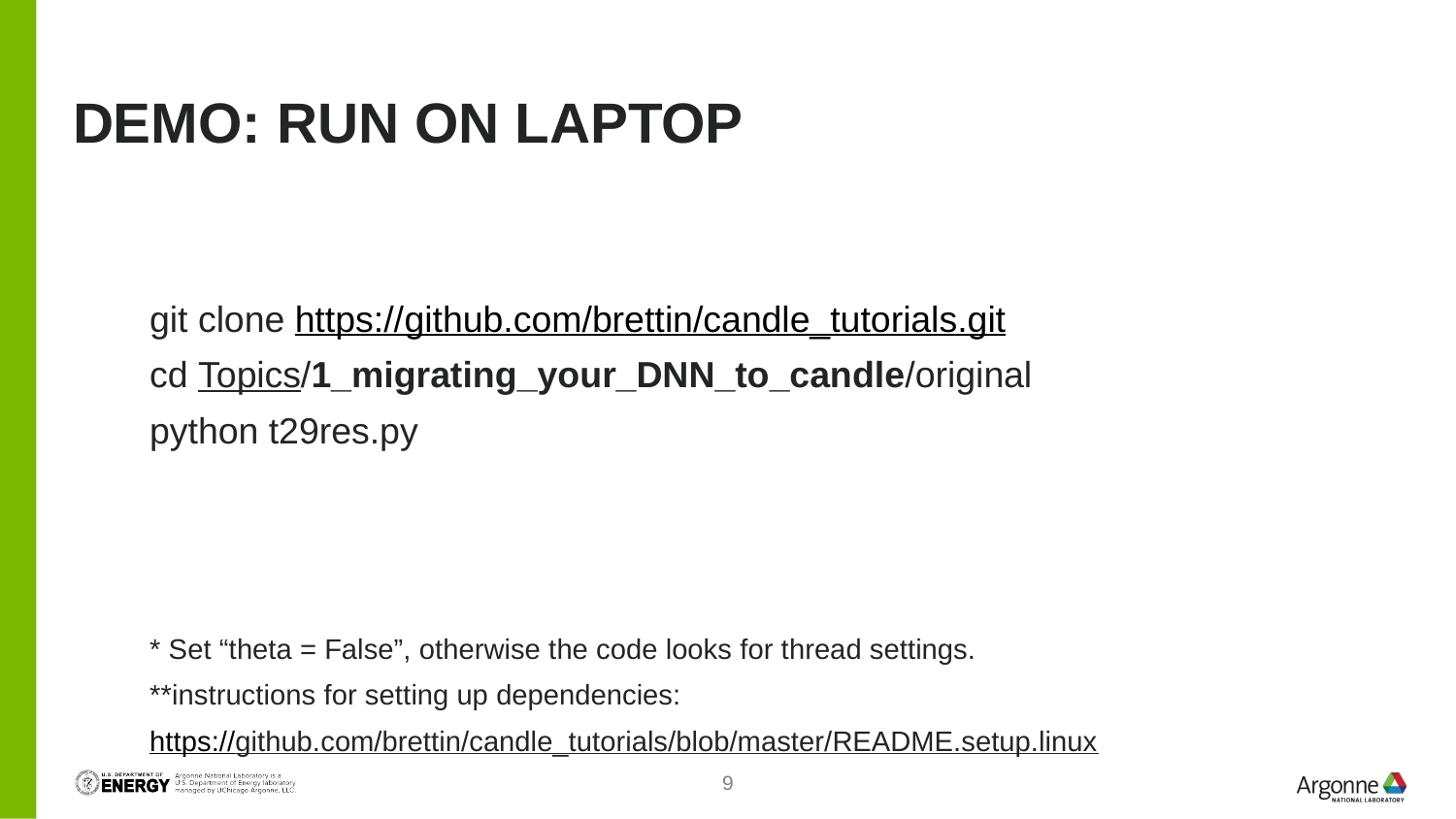

# DEMO: Run on laptop
git clone https://github.com/brettin/candle_tutorials.git
cd Topics/1_migrating_your_DNN_to_candle/original
python t29res.py

* Set “theta = False”, otherwise the code looks for thread settings.
**instructions for setting up dependencies:
https://github.com/brettin/candle_tutorials/blob/master/README.setup.linux

9